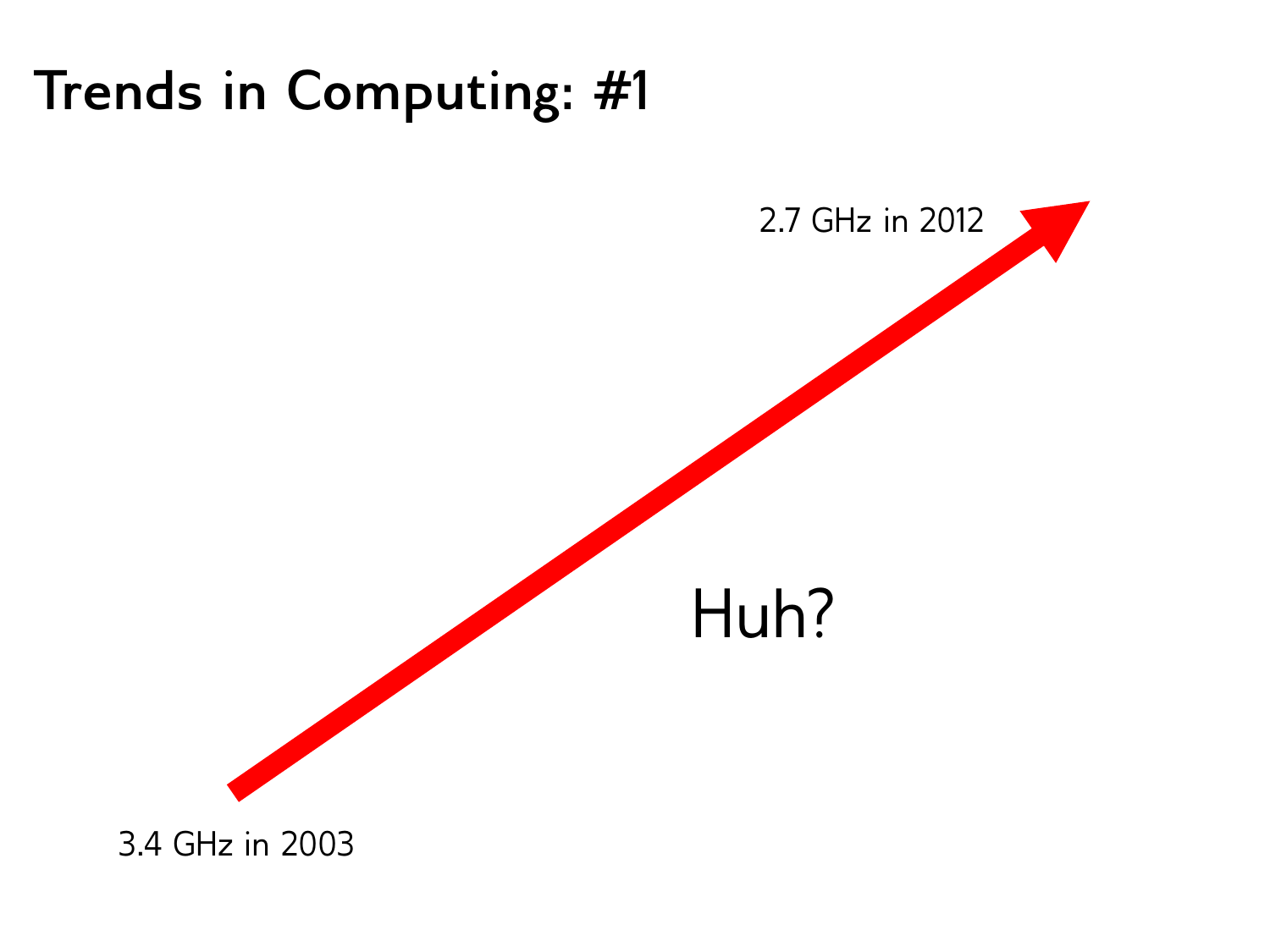

# Trends in Computing: #1
2.7 GHz in 2012

Huh?
3.4 GHz in 2003